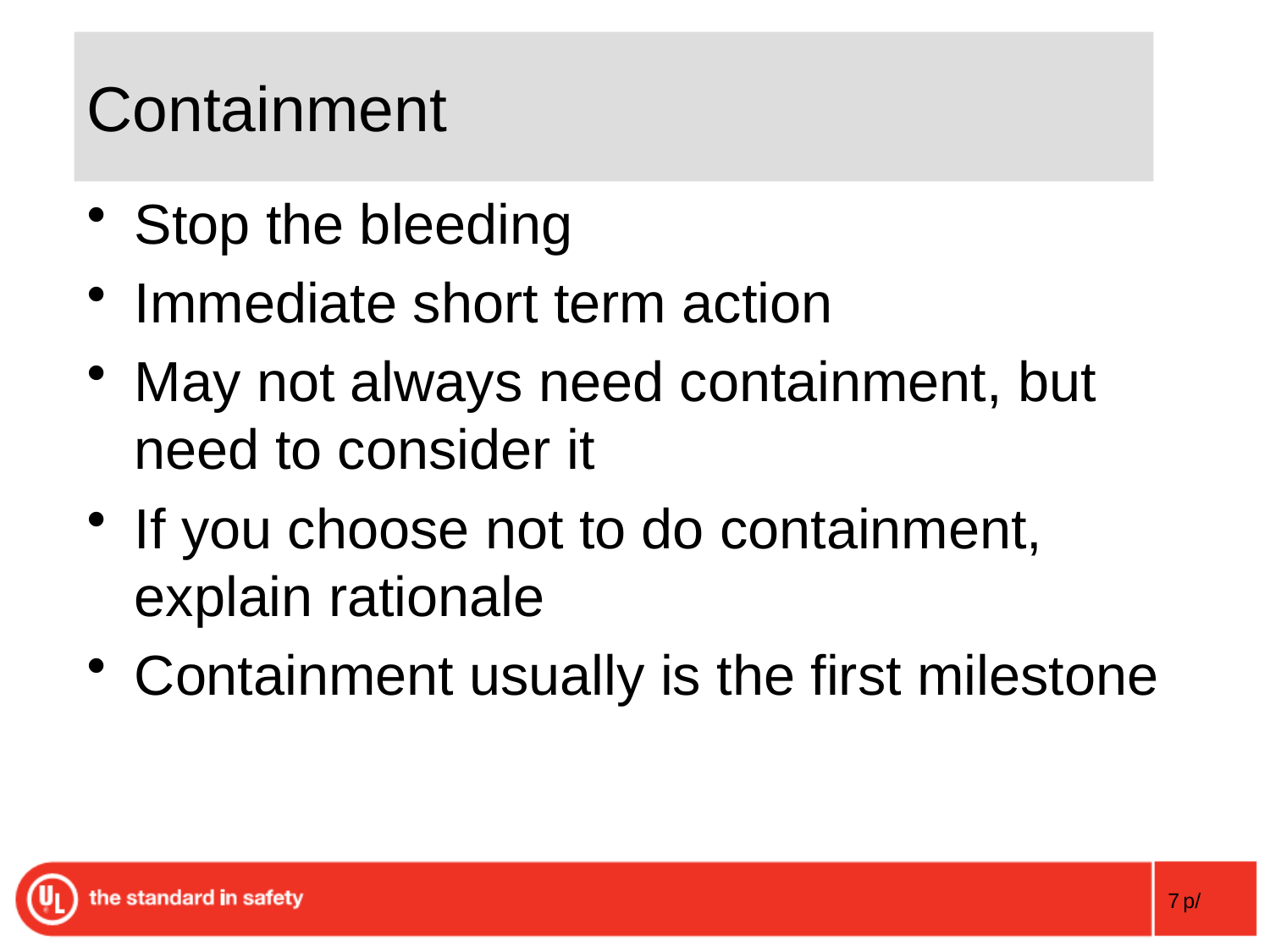

# Containment
Stop the bleeding
Immediate short term action
May not always need containment, but need to consider it
If you choose not to do containment, explain rationale
Containment usually is the first milestone